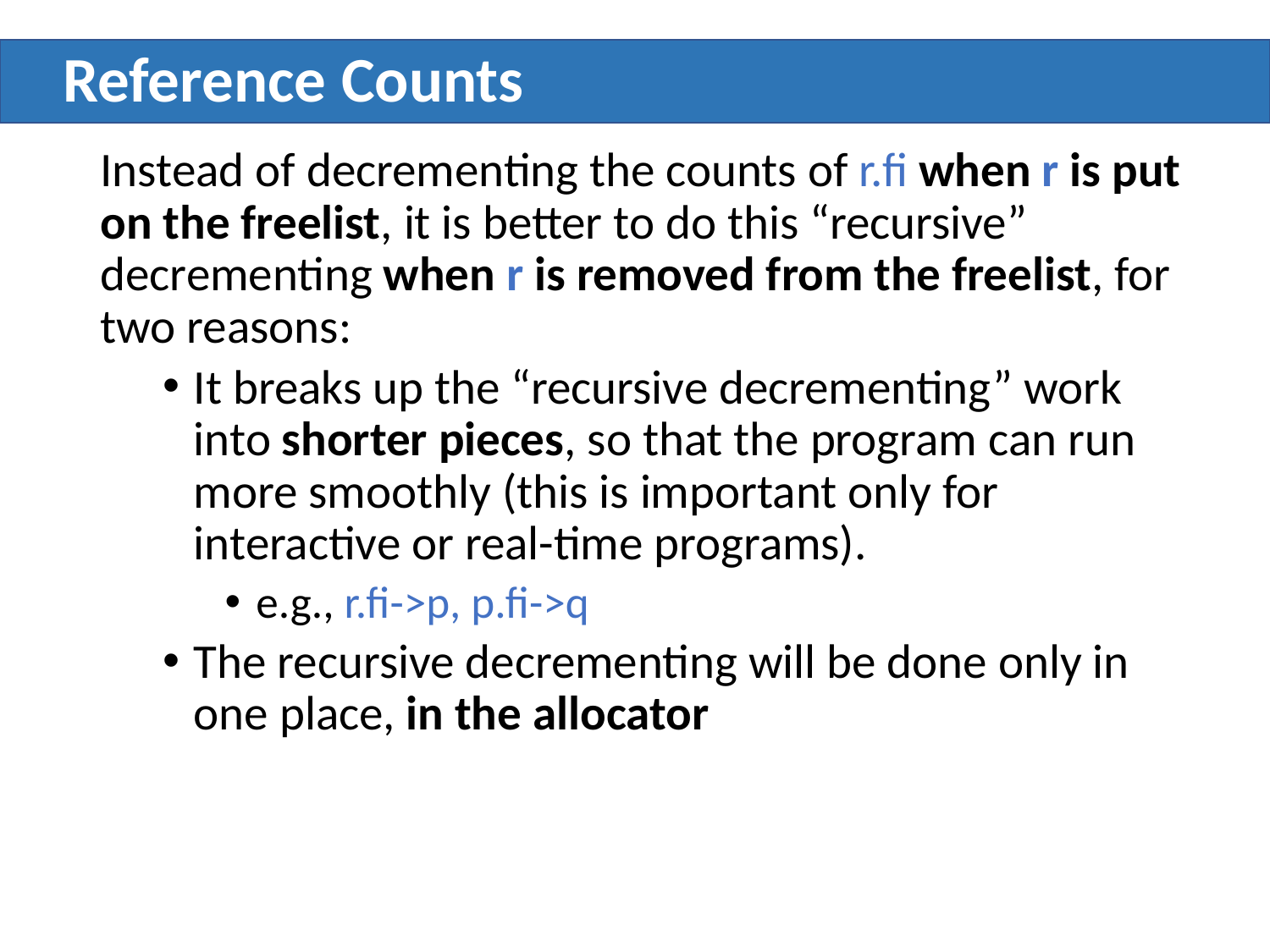

# Reference Counts
Instead of decrementing the counts of r.fi when r is put on the freelist, it is better to do this “recursive” decrementing when r is removed from the freelist, for two reasons:
It breaks up the “recursive decrementing” work into shorter pieces, so that the program can run more smoothly (this is important only for interactive or real-time programs).
e.g., r.fi->p, p.fi->q
The recursive decrementing will be done only in one place, in the allocator